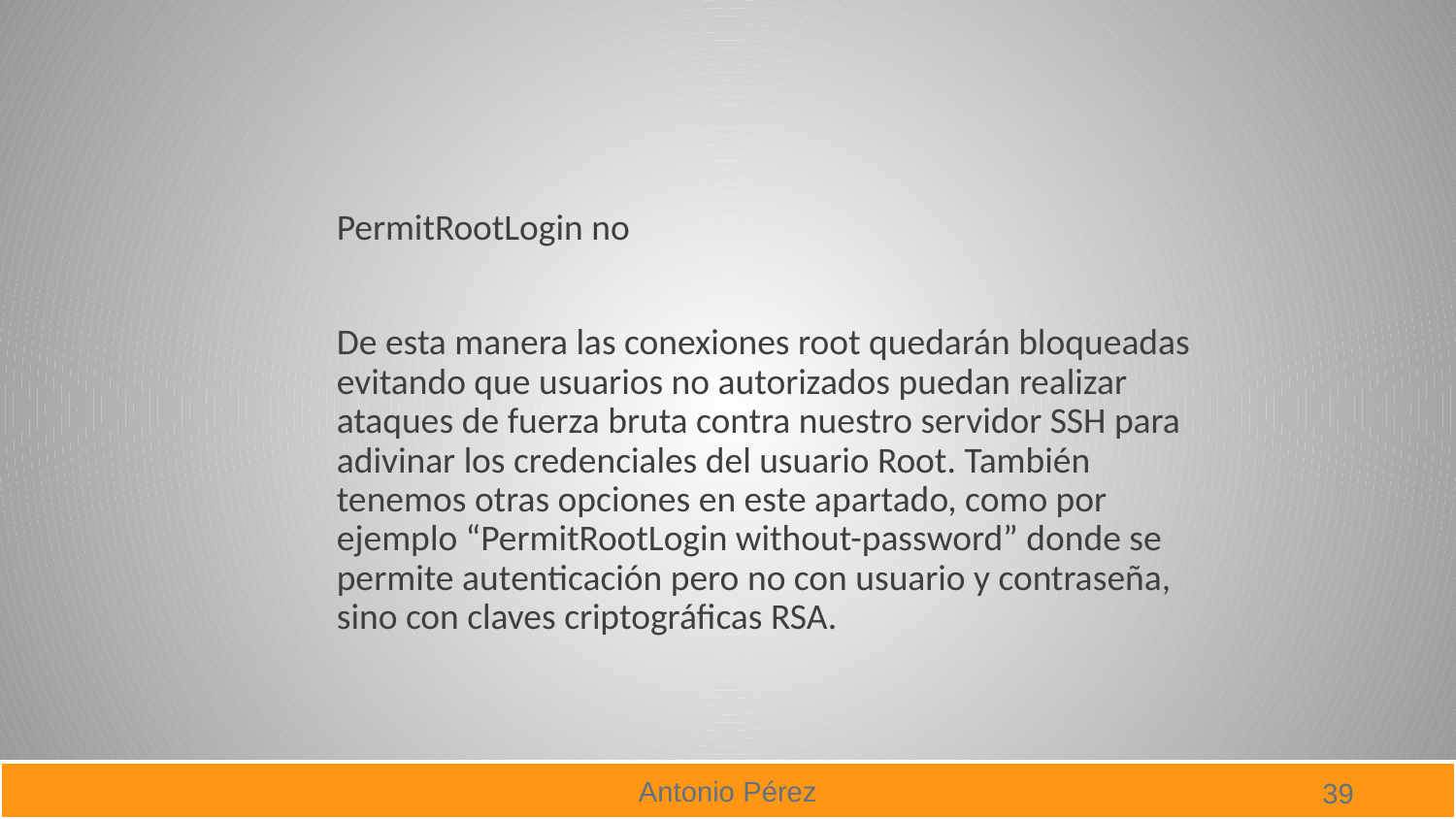

#
PermitRootLogin no

De esta manera las conexiones root quedarán bloqueadas evitando que usuarios no autorizados puedan realizar ataques de fuerza bruta contra nuestro servidor SSH para adivinar los credenciales del usuario Root. También tenemos otras opciones en este apartado, como por ejemplo “PermitRootLogin without-password” donde se permite autenticación pero no con usuario y contraseña, sino con claves criptográficas RSA.